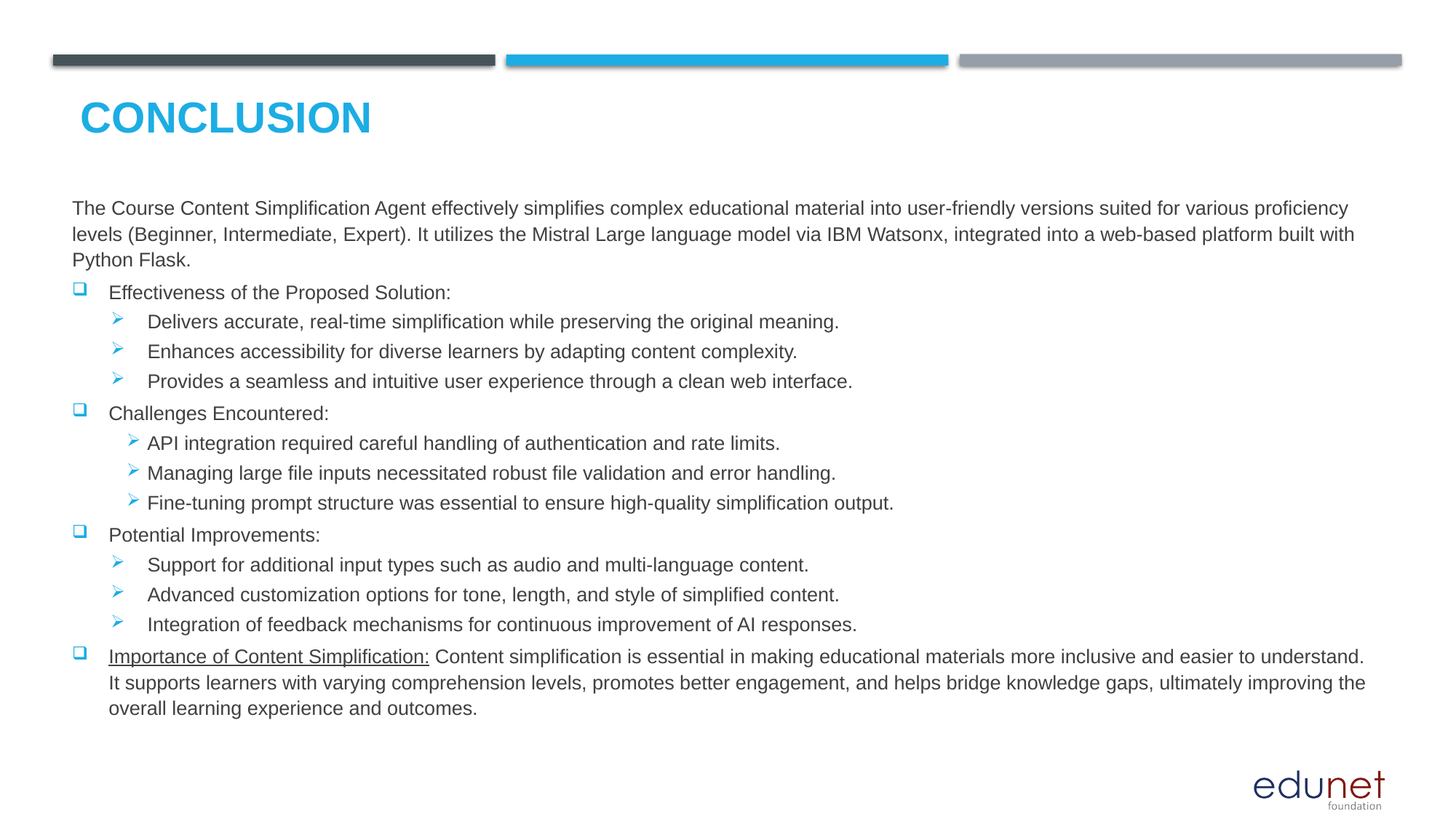

# Conclusion
The Course Content Simplification Agent effectively simplifies complex educational material into user-friendly versions suited for various proficiency levels (Beginner, Intermediate, Expert). It utilizes the Mistral Large language model via IBM Watsonx, integrated into a web-based platform built with Python Flask.
Effectiveness of the Proposed Solution:
Delivers accurate, real-time simplification while preserving the original meaning.
Enhances accessibility for diverse learners by adapting content complexity.
Provides a seamless and intuitive user experience through a clean web interface.
Challenges Encountered:
API integration required careful handling of authentication and rate limits.
Managing large file inputs necessitated robust file validation and error handling.
Fine-tuning prompt structure was essential to ensure high-quality simplification output.
Potential Improvements:
Support for additional input types such as audio and multi-language content.
Advanced customization options for tone, length, and style of simplified content.
Integration of feedback mechanisms for continuous improvement of AI responses.
Importance of Content Simplification: Content simplification is essential in making educational materials more inclusive and easier to understand. It supports learners with varying comprehension levels, promotes better engagement, and helps bridge knowledge gaps, ultimately improving the overall learning experience and outcomes.